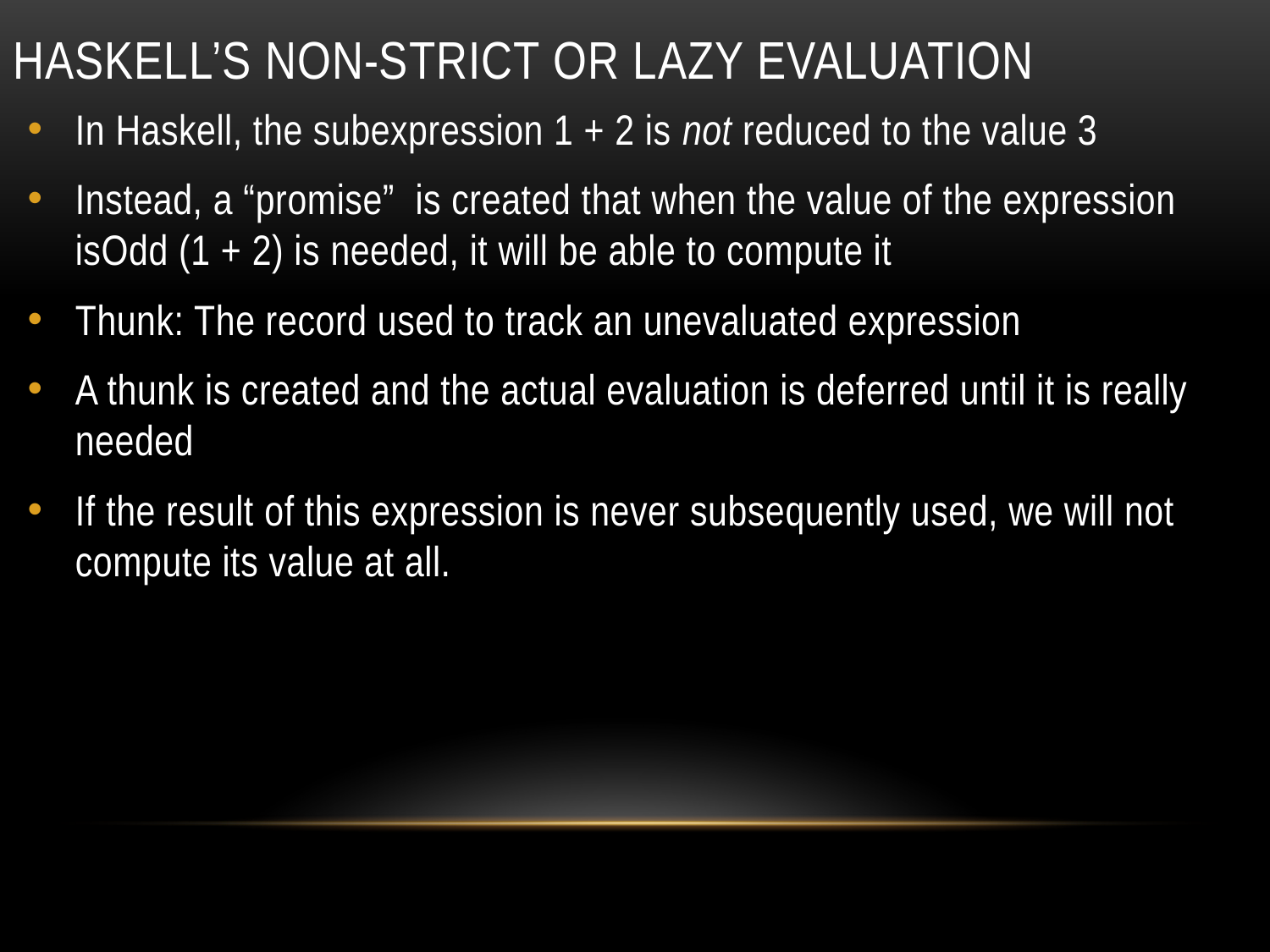

# Haskell’s non-strict or lazy evaluation
In Haskell, the subexpression 1 + 2 is not reduced to the value 3
Instead, a “promise”  is created that when the value of the expression isOdd (1 + 2) is needed, it will be able to compute it
Thunk: The record used to track an unevaluated expression
A thunk is created and the actual evaluation is deferred until it is really needed
If the result of this expression is never subsequently used, we will not compute its value at all.